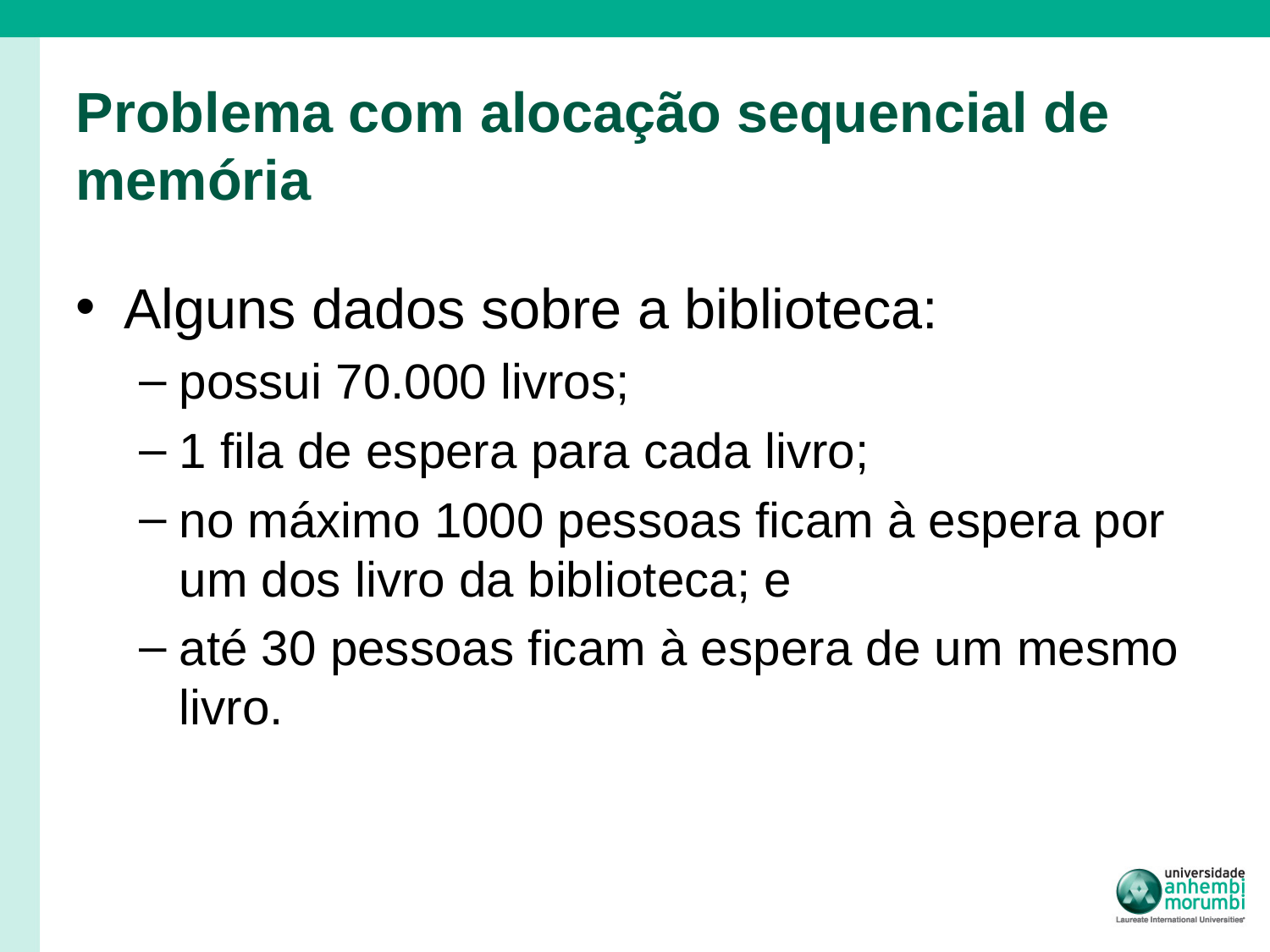

# Problema com alocação sequencial de memória
Alguns dados sobre a biblioteca:
possui 70.000 livros;
1 fila de espera para cada livro;
no máximo 1000 pessoas ficam à espera por um dos livro da biblioteca; e
até 30 pessoas ficam à espera de um mesmo livro.